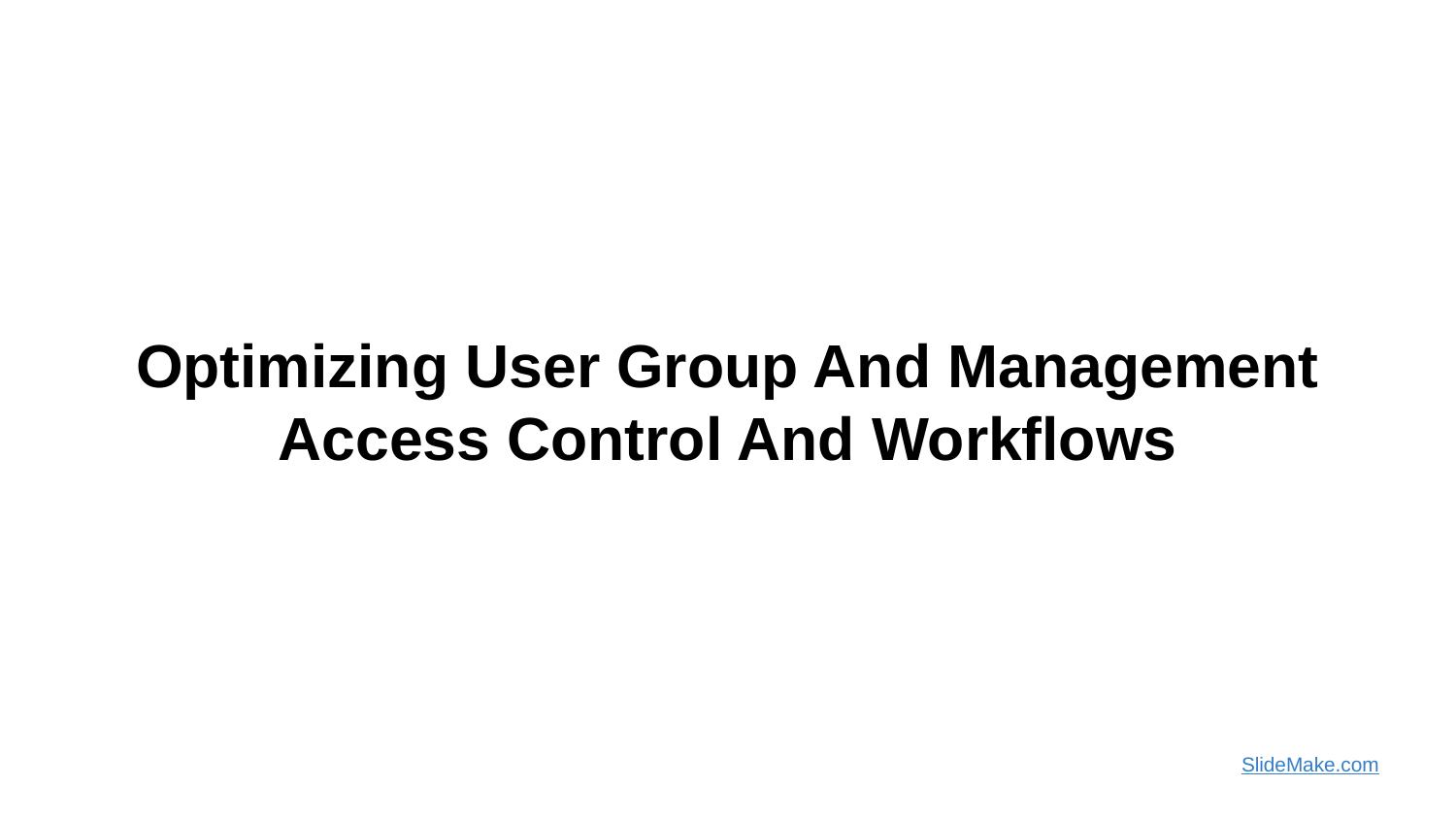

Optimizing User Group And Management Access Control And Workflows
SlideMake.com